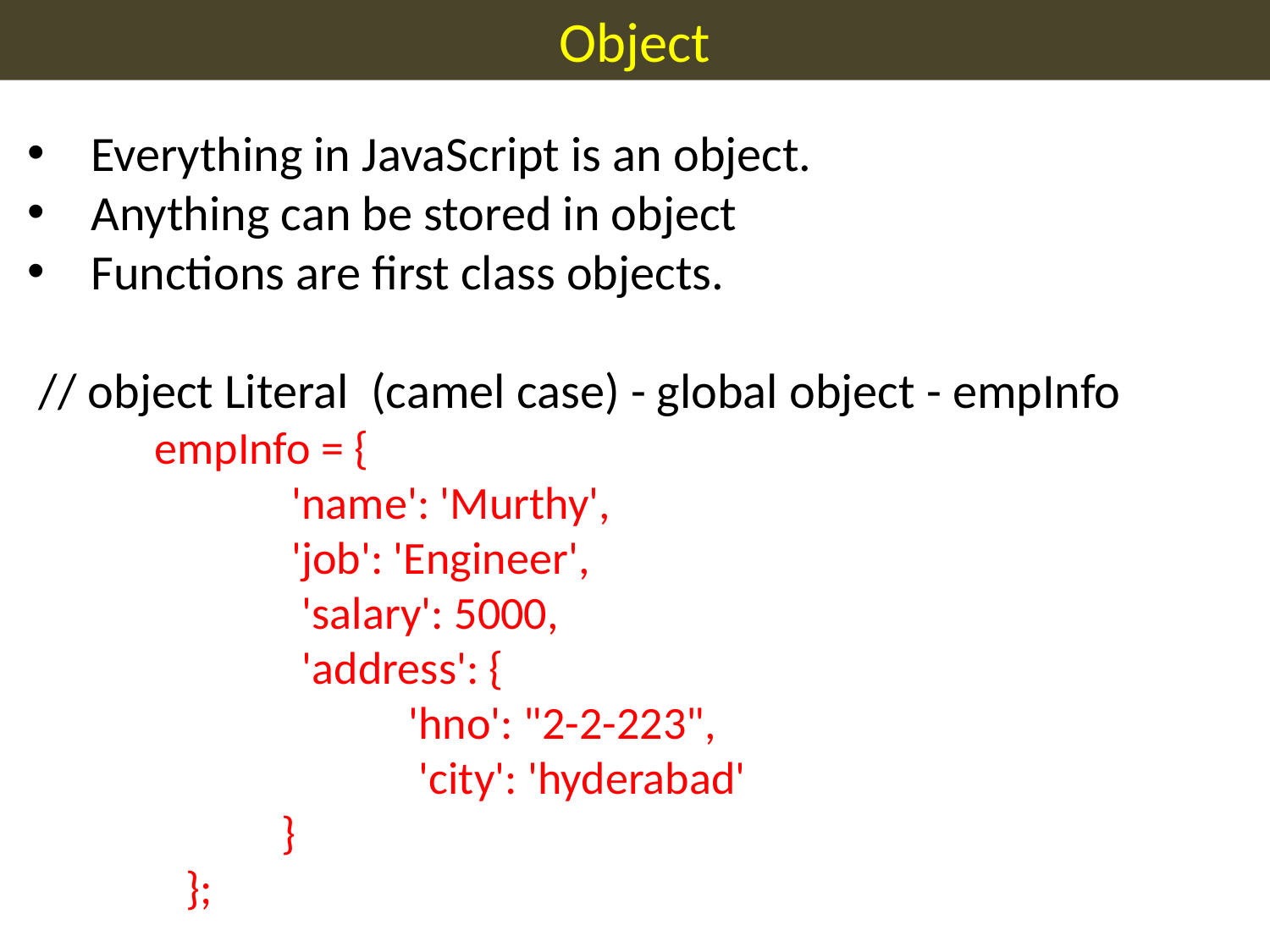

Object
Everything in JavaScript is an object.
Anything can be stored in object
Functions are first class objects.

 // object Literal  (camel case) - global object - empInfo
	empInfo = {
               	 'name': 'Murthy',
               	 'job': 'Engineer',
              	  'salary': 5000,
              	  'address': {
			'hno': "2-2-223",
			 'city': 'hyderabad'
		}
     	   };